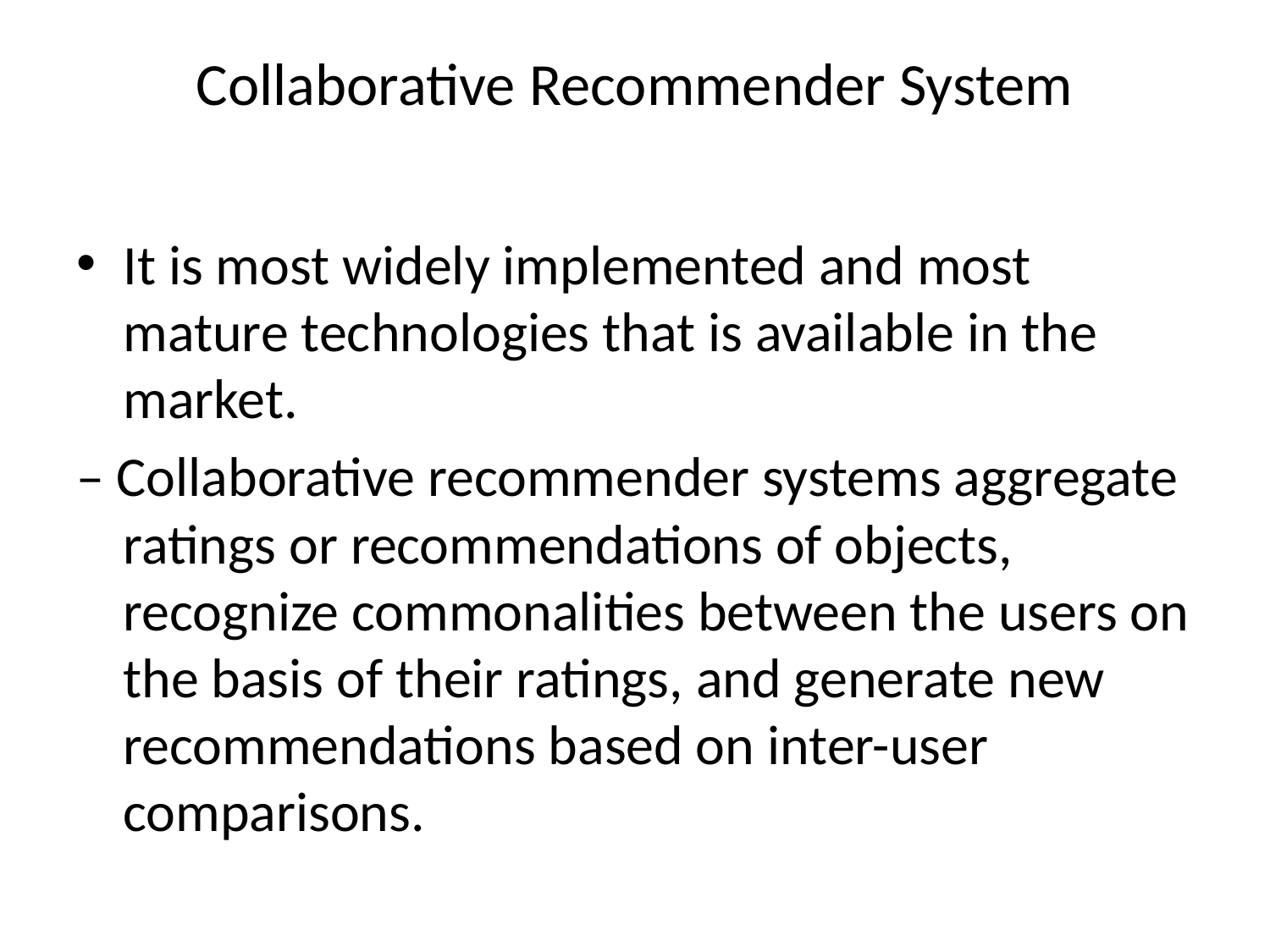

# Collaborative Recommender System
It is most widely implemented and most mature technologies that is available in the market.
– Collaborative recommender systems aggregate ratings or recommendations of objects, recognize commonalities between the users on the basis of their ratings, and generate new recommendations based on inter-user comparisons.